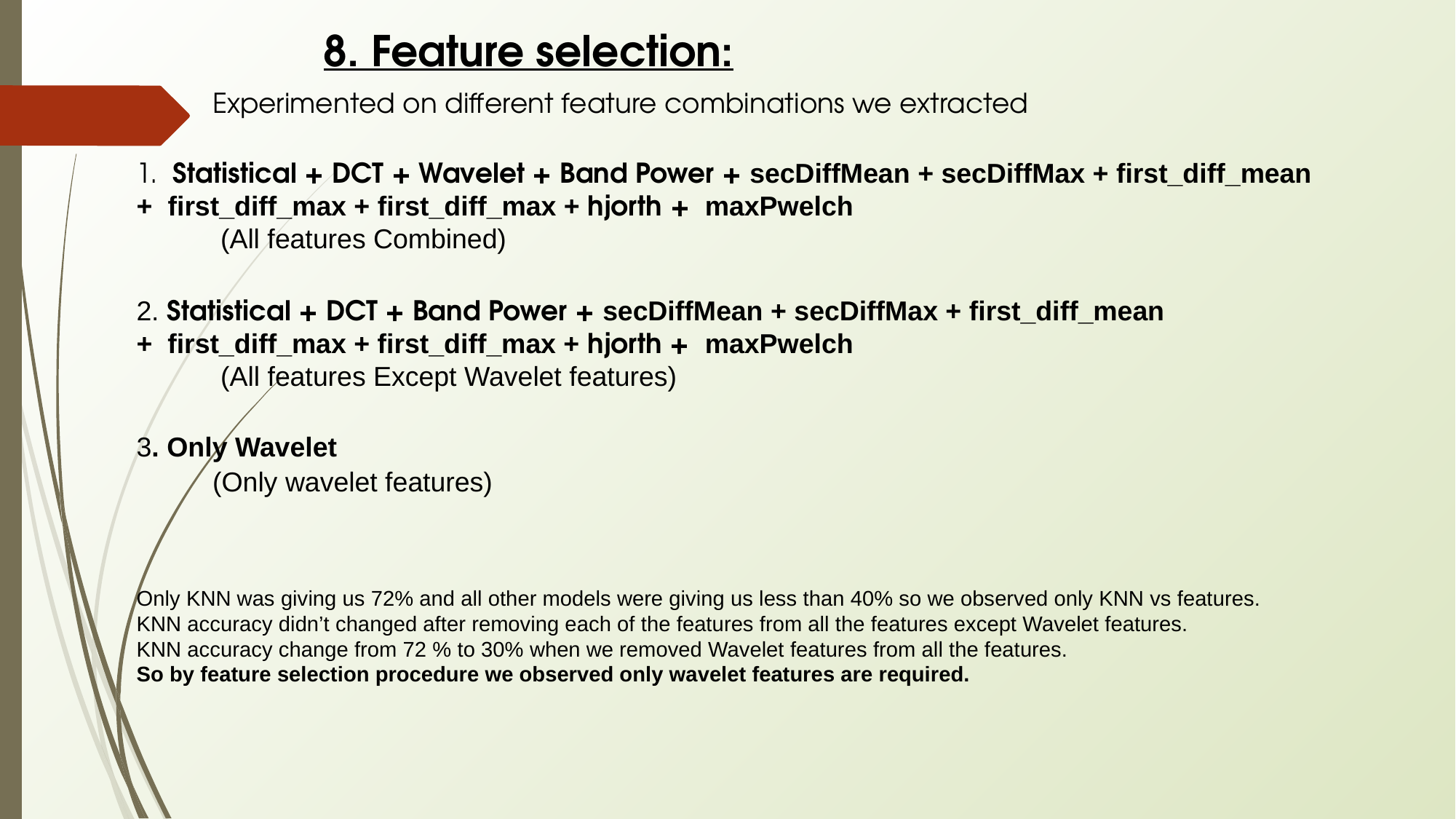

8. Feature selection:

Experimented on different feature combinations we extracted

1.  Statistical + DCT + Wavelet + Band Power + secDiffMean + secDiffMax + first_diff_mean
+  first_diff_max + first_diff_max + hjorth +  maxPwelch
           (All features Combined)

2. Statistical + DCT + Band Power + secDiffMean + secDiffMax + first_diff_mean
+  first_diff_max + first_diff_max + hjorth +  maxPwelch
           (All features Except Wavelet features)

3. Only Wavelet
(Only wavelet features)
Only KNN was giving us 72% and all other models were giving us less than 40% so we observed only KNN vs features.
KNN accuracy didn’t changed after removing each of the features from all the features except Wavelet features.
KNN accuracy change from 72 % to 30% when we removed Wavelet features from all the features.
So by feature selection procedure we observed only wavelet features are required.